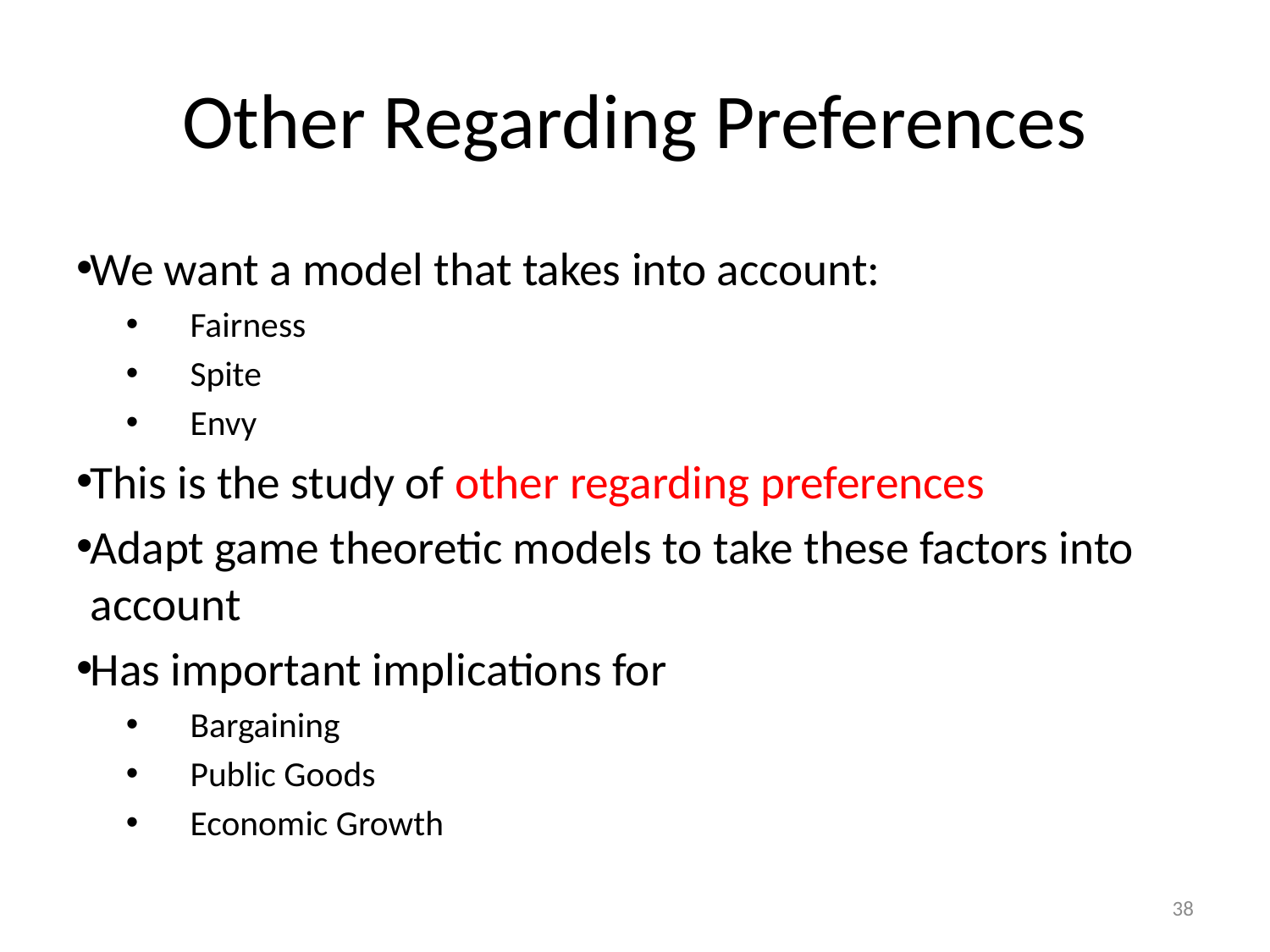

# Other Regarding Preferences
We want a model that takes into account:
Fairness
Spite
Envy
This is the study of other regarding preferences
Adapt game theoretic models to take these factors into account
Has important implications for
Bargaining
Public Goods
Economic Growth

38